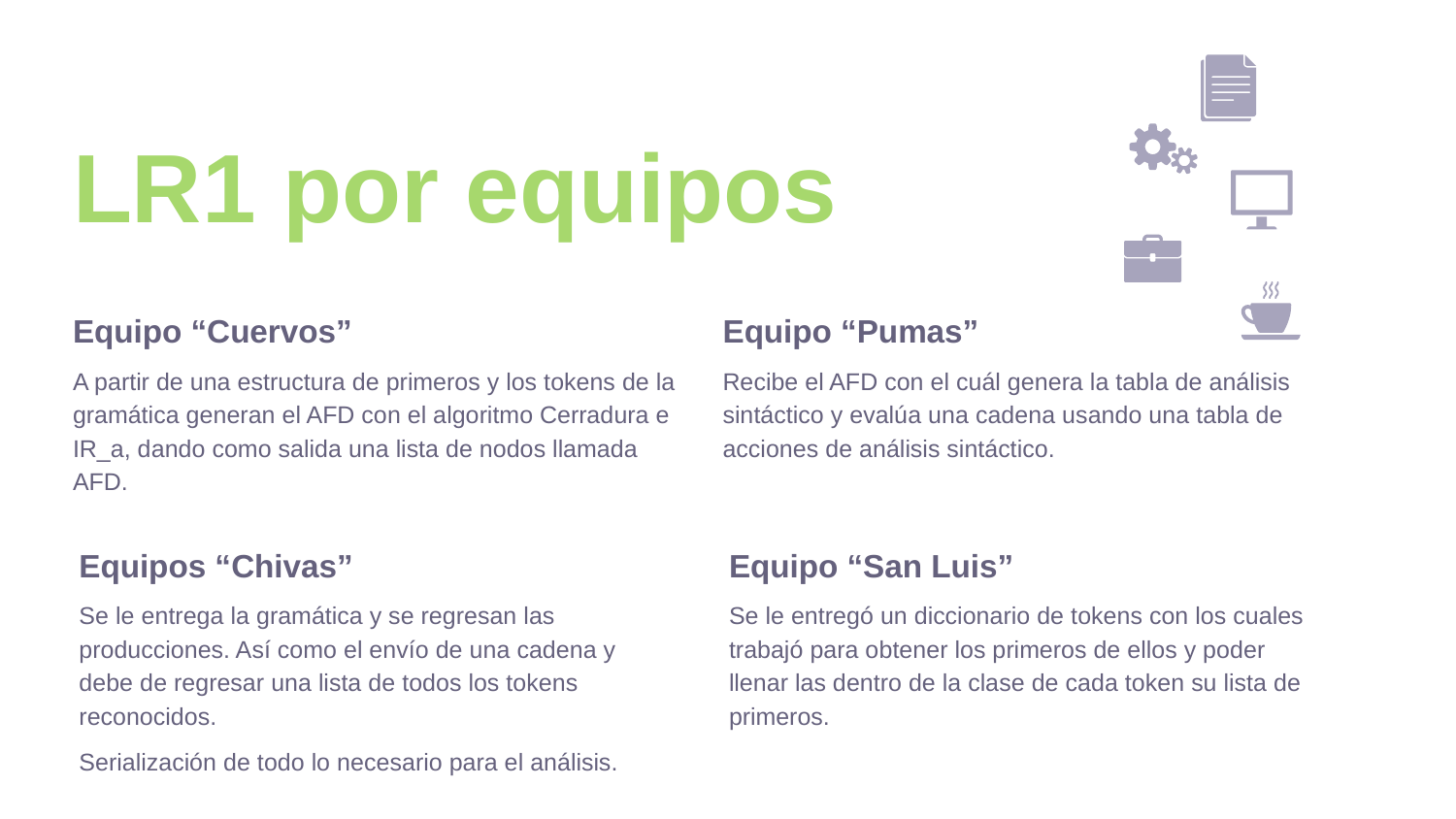

# LR1 por equipos

Equipo “Cuervos”
A partir de una estructura de primeros y los tokens de la gramática generan el AFD con el algoritmo Cerradura e IR_a, dando como salida una lista de nodos llamada AFD.
Equipo “Pumas”
Recibe el AFD con el cuál genera la tabla de análisis sintáctico y evalúa una cadena usando una tabla de acciones de análisis sintáctico.

Equipos “Chivas”
Se le entrega la gramática y se regresan las producciones. Así como el envío de una cadena y debe de regresar una lista de todos los tokens reconocidos.
Serialización de todo lo necesario para el análisis.
Equipo “San Luis”
Se le entregó un diccionario de tokens con los cuales trabajó para obtener los primeros de ellos y poder llenar las dentro de la clase de cada token su lista de primeros.